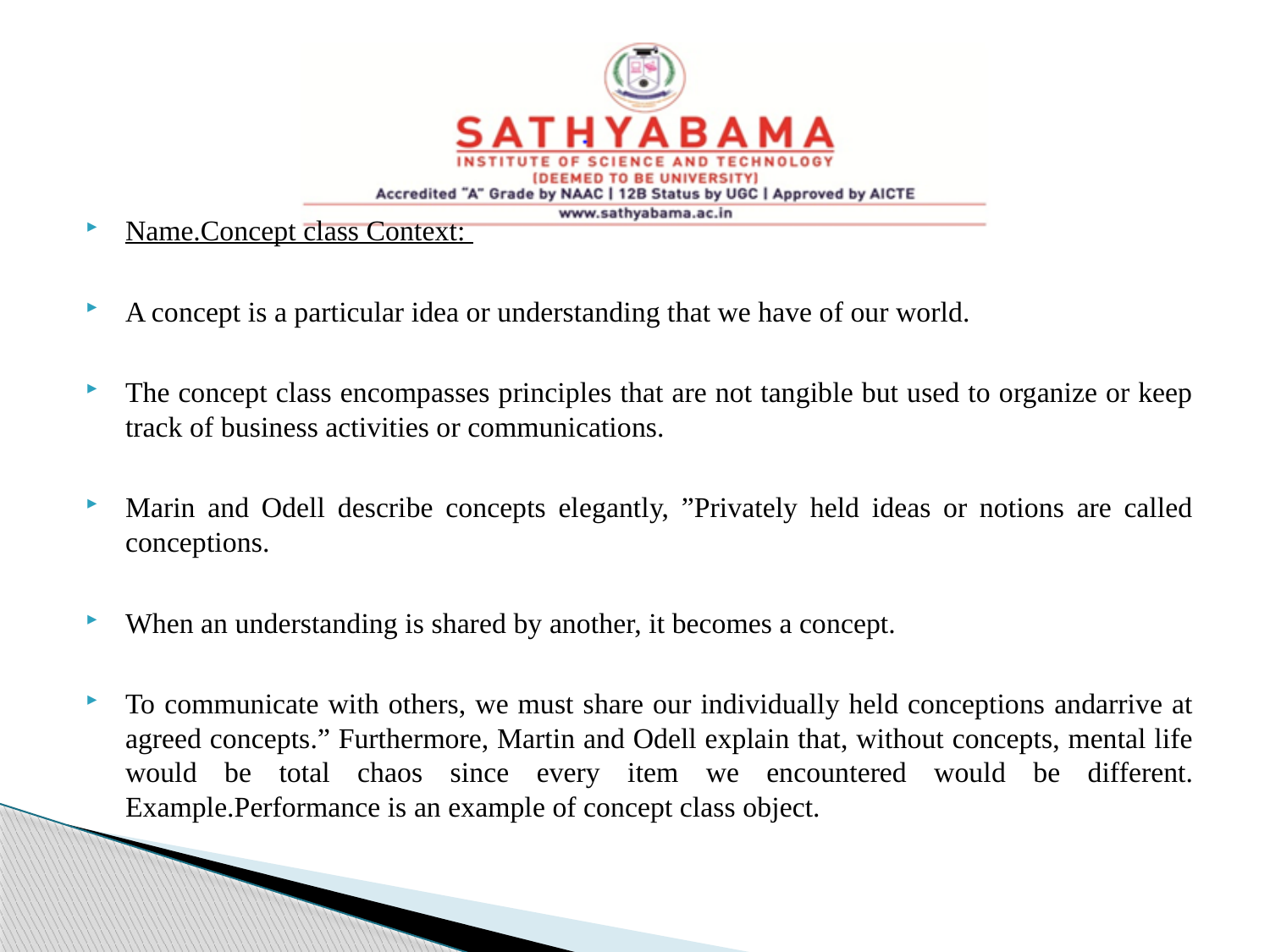

Name.Concept class Context:

A concept is a particular idea or understanding that we have of our world.

The concept class encompasses principles that are not tangible but used to organize or keep track of business activities or communications.

Marin and Odell describe concepts elegantly, ”Privately held ideas or notions are called conceptions.

When an understanding is shared by another, it becomes a concept.

To communicate with others, we must share our individually held conceptions andarrive at agreed concepts.” Furthermore, Martin and Odell explain that, without concepts, mental life would be total chaos since every item we encountered would be different. Example.Performance is an example of concept class object.